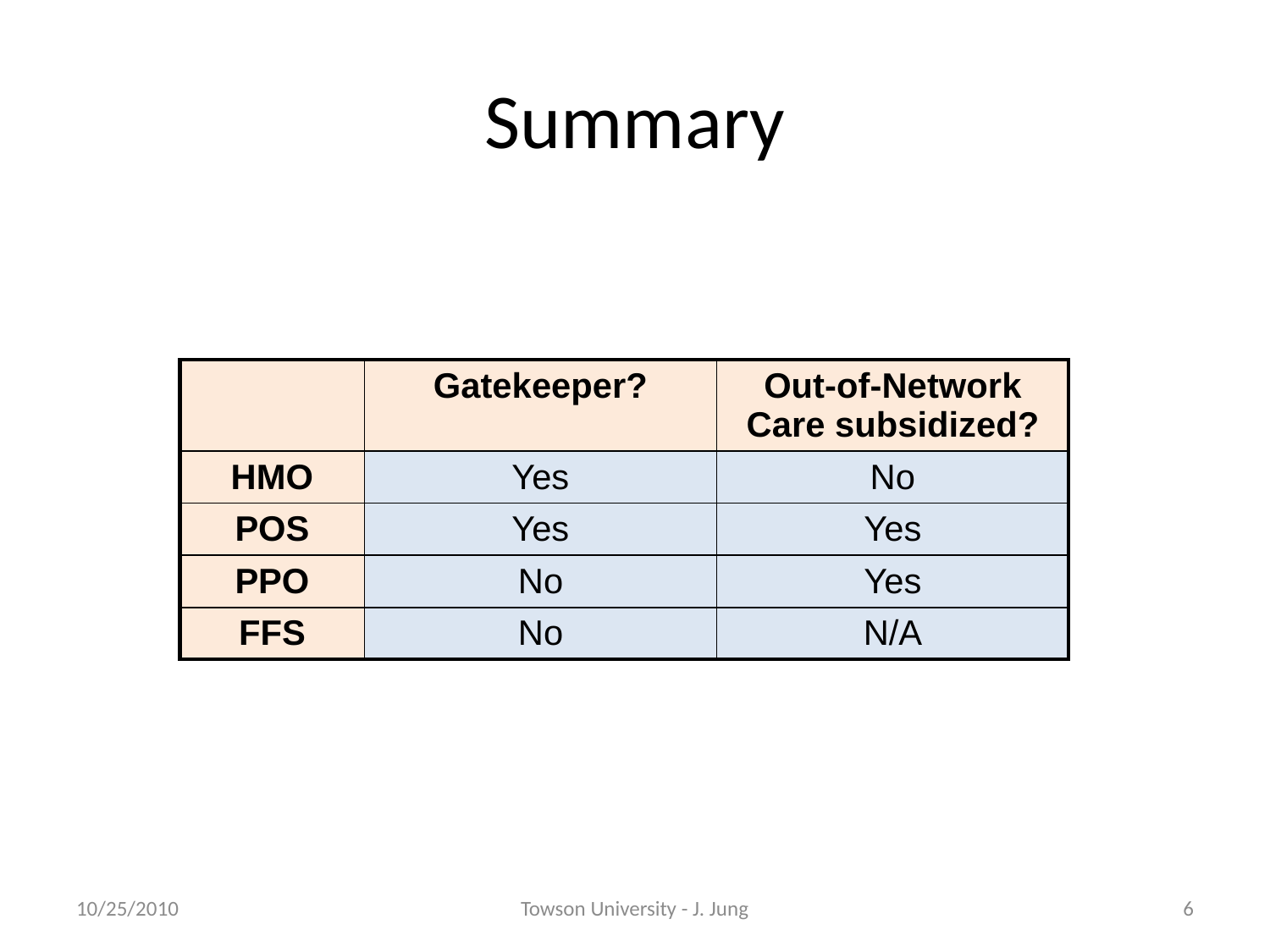

# Summary
|  | Gatekeeper? | Out-of-Network Care subsidized? |
| --- | --- | --- |
| HMO | Yes | No |
| POS | Yes | Yes |
| PPO | No | Yes |
| FFS | No | N/A |
10/25/2010
Towson University - J. Jung
6